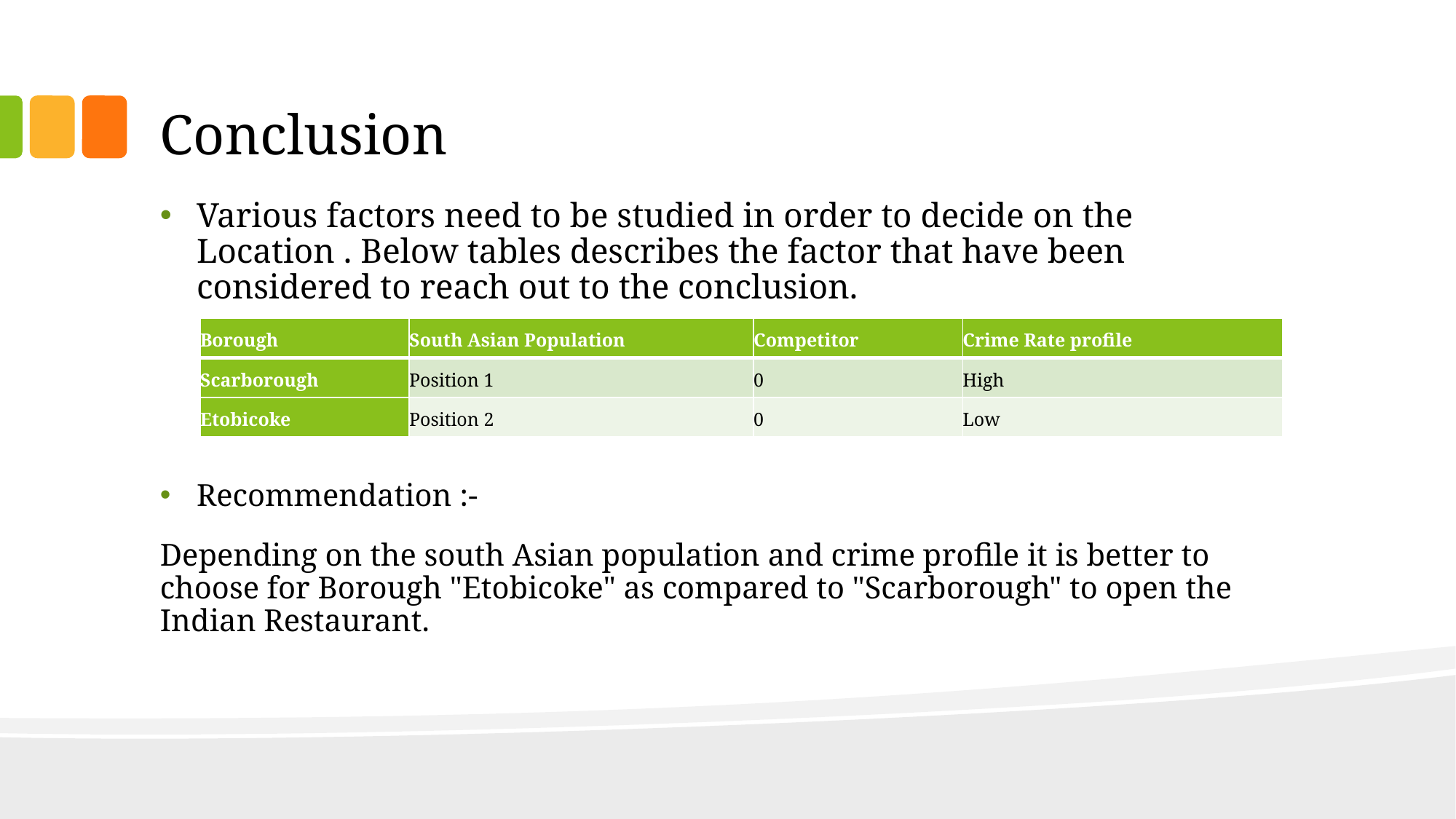

# Conclusion
Various factors need to be studied in order to decide on the Location . Below tables describes the factor that have been considered to reach out to the conclusion.

Recommendation :-
Depending on the south Asian population and crime profile it is better to choose for Borough "Etobicoke" as compared to "Scarborough" to open the Indian Restaurant.

| Borough | South Asian Population | Competitor | Crime Rate profile |
| --- | --- | --- | --- |
| Scarborough | Position 1 | 0 | High |
| Etobicoke | Position 2 | 0 | Low |